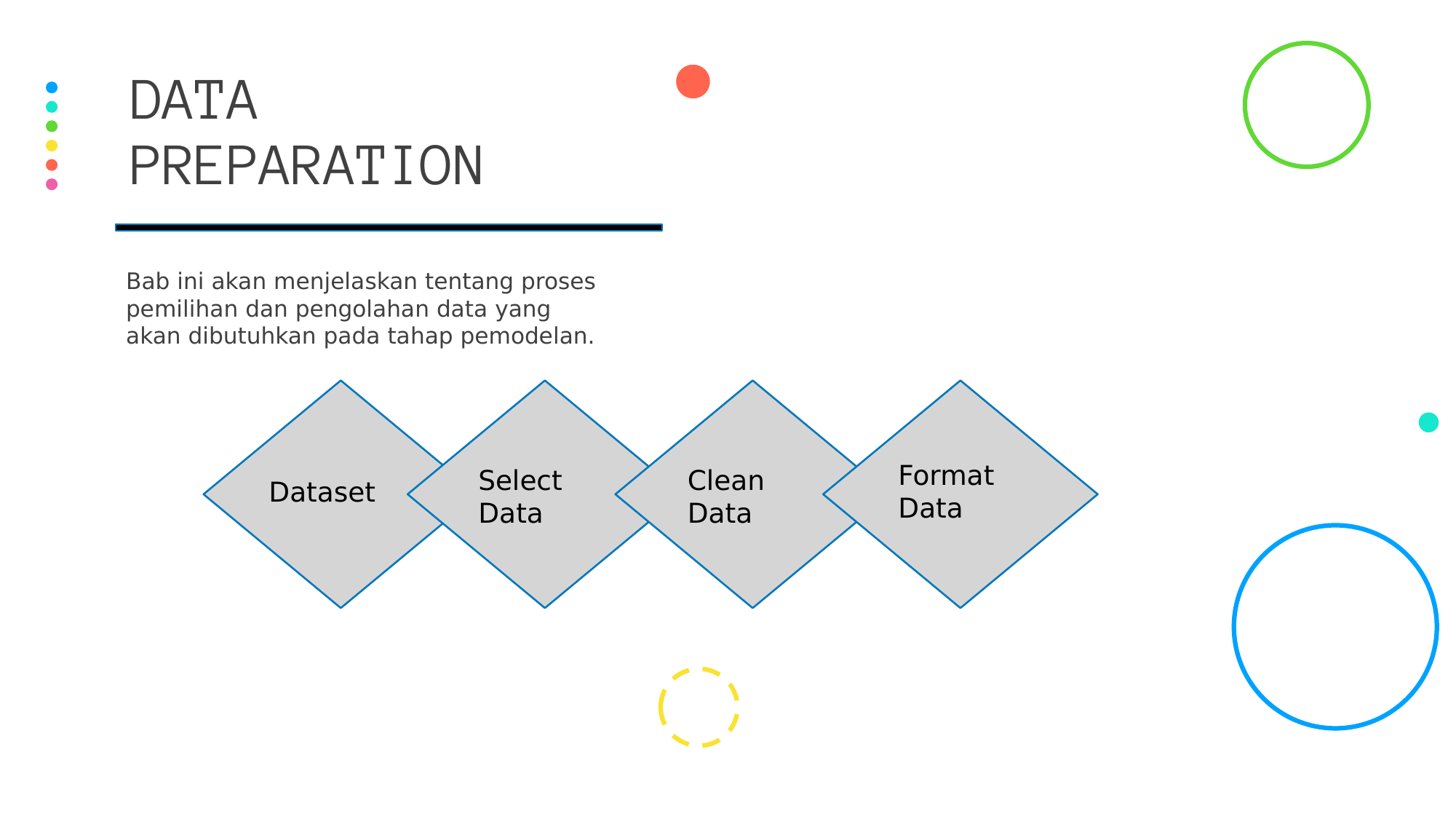

# Data preparation

Bab ini akan menjelaskan tentang proses pemilihan dan pengolahan data yang akan dibutuhkan pada tahap pemodelan.

Format
Data
Clean
Data
Select
Data
Dataset